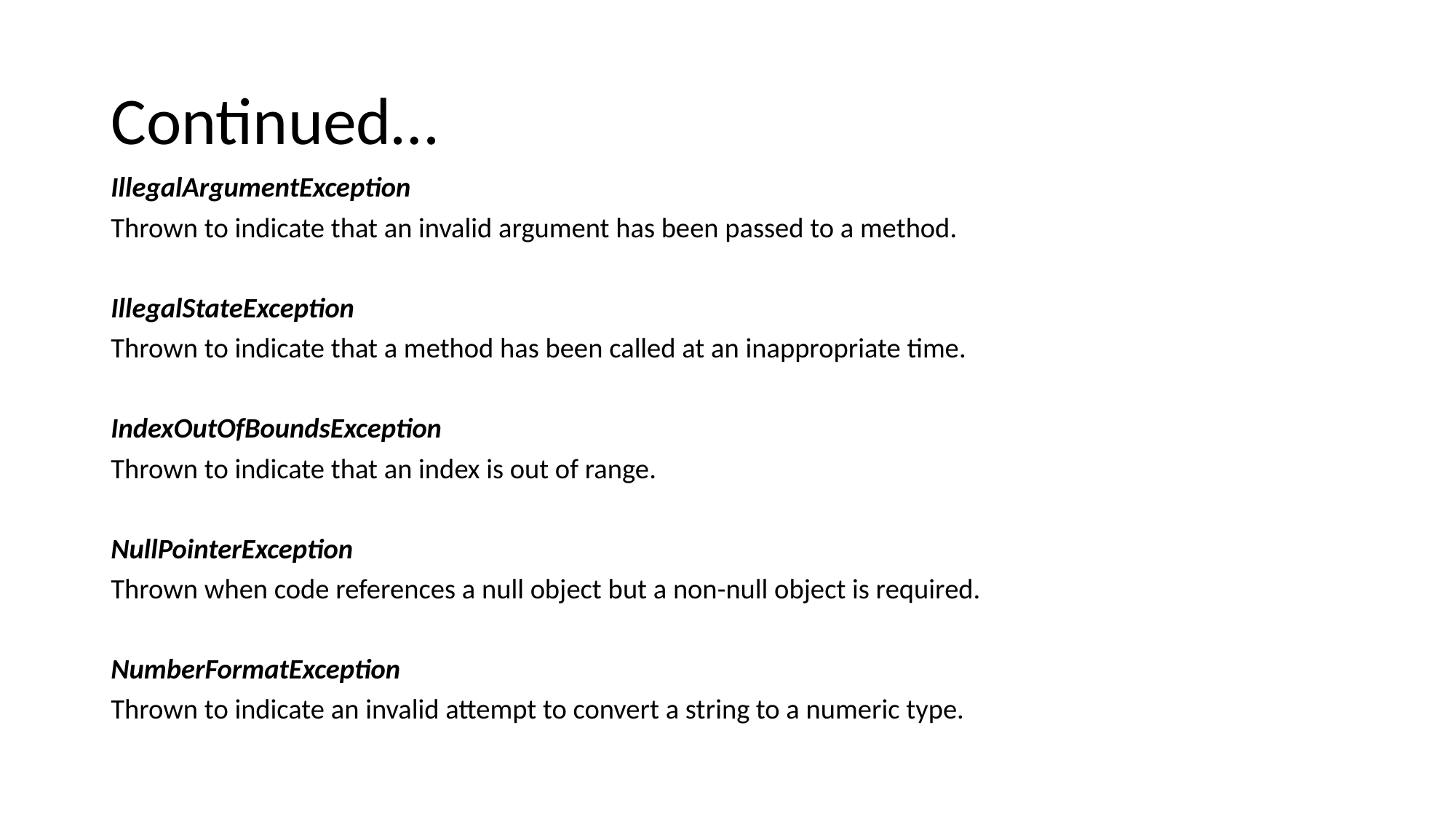

# Continued…
IllegalArgumentException
Thrown to indicate that an invalid argument has been passed to a method.

IllegalStateException
Thrown to indicate that a method has been called at an inappropriate time.

IndexOutOfBoundsException
Thrown to indicate that an index is out of range.

NullPointerException
Thrown when code references a null object but a non-null object is required.

NumberFormatException
Thrown to indicate an invalid attempt to convert a string to a numeric type.